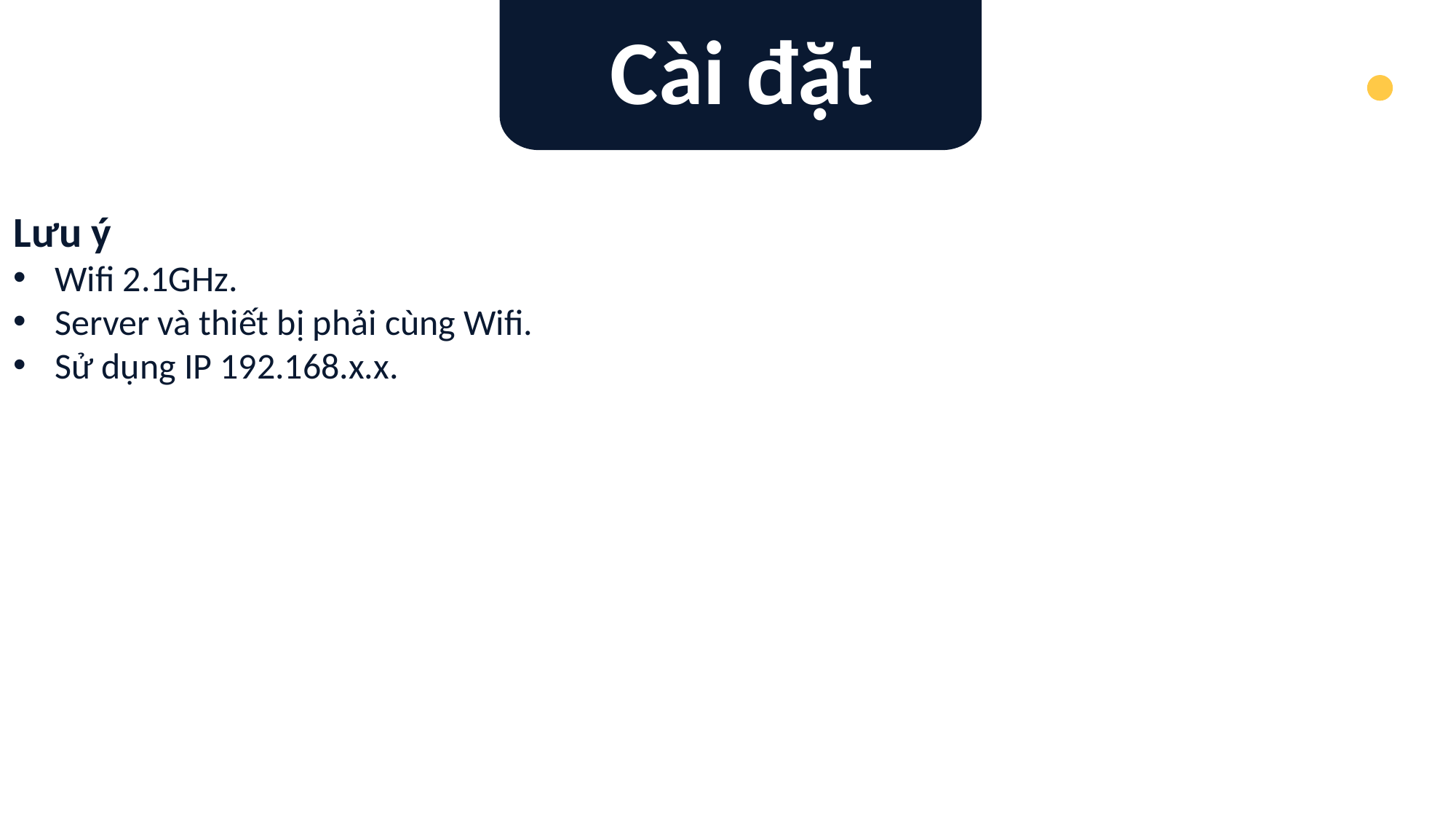

Cài đặt

Lưu ý
Wifi 2.1GHz.
Server và thiết bị phải cùng Wifi.
Sử dụng IP 192.168.x.x.